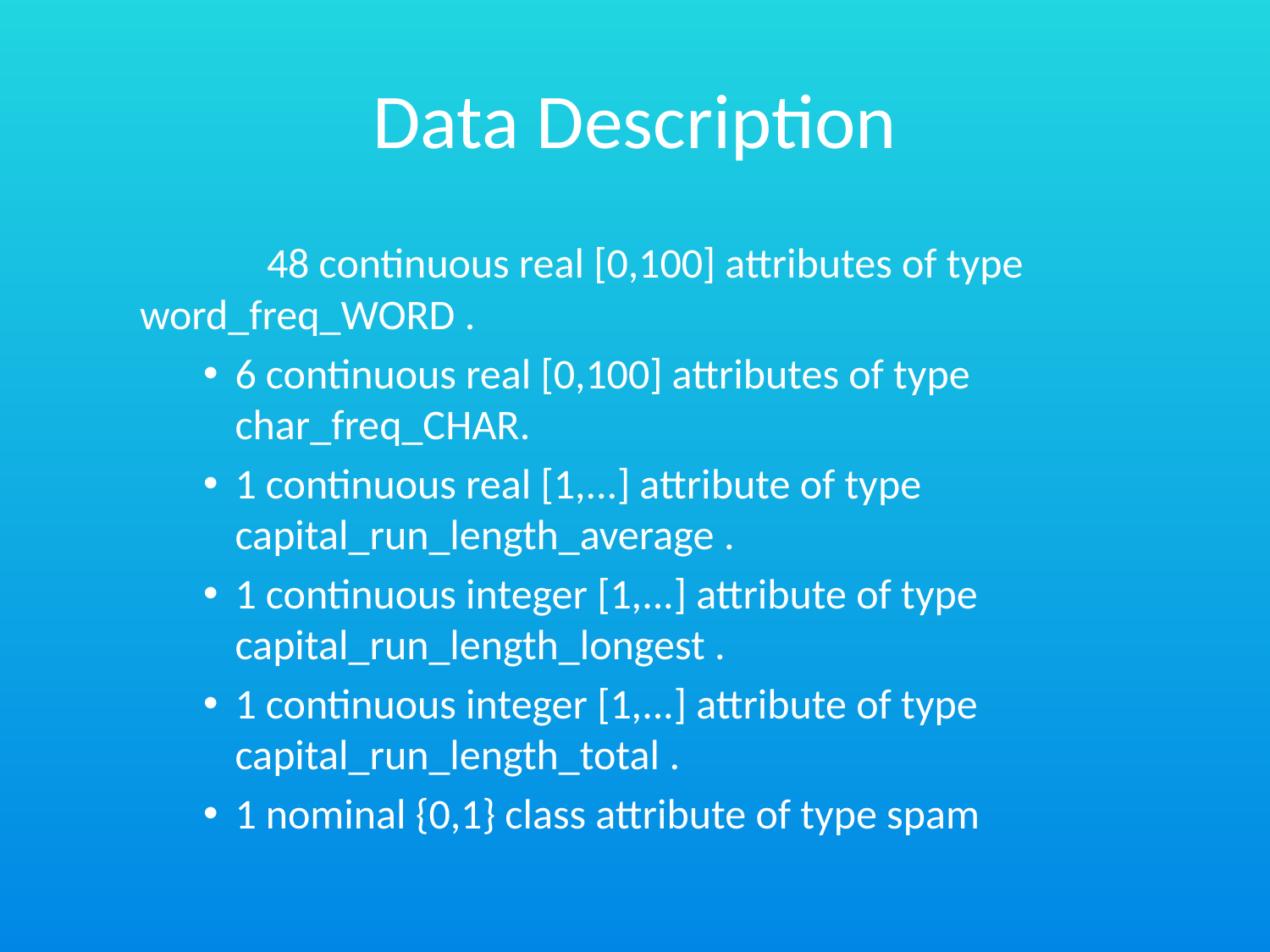

# Data Description
	48 continuous real [0,100] attributes of type       word_freq_WORD .
6 continuous real [0,100] attributes of type char_freq_CHAR.
1 continuous real [1,...] attribute of type capital_run_length_average .
1 continuous integer [1,...] attribute of type capital_run_length_longest .
1 continuous integer [1,...] attribute of type capital_run_length_total .
1 nominal {0,1} class attribute of type spam